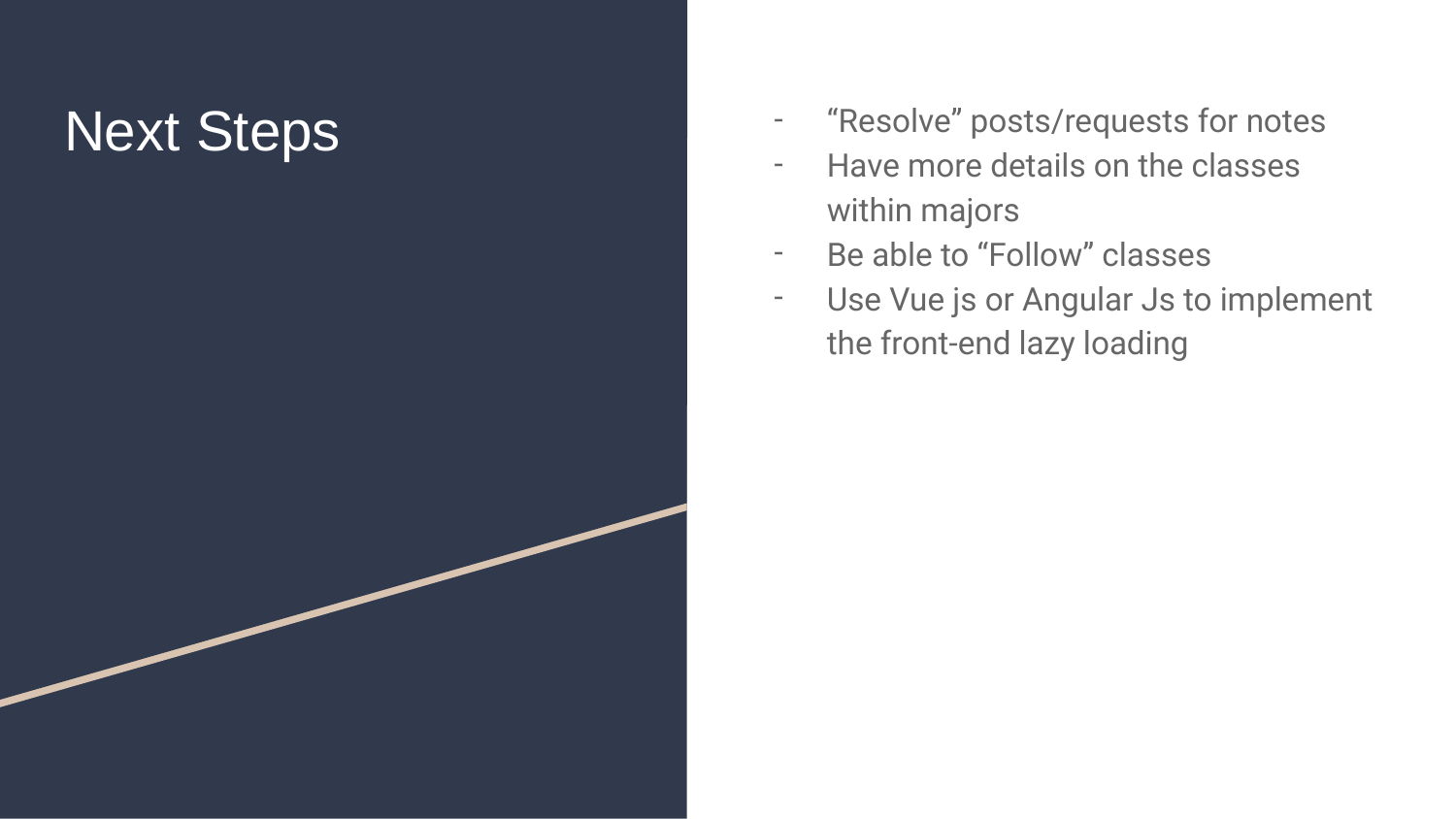

# Next Steps
“Resolve” posts/requests for notes
Have more details on the classes within majors
Be able to “Follow” classes
Use Vue js or Angular Js to implement the front-end lazy loading